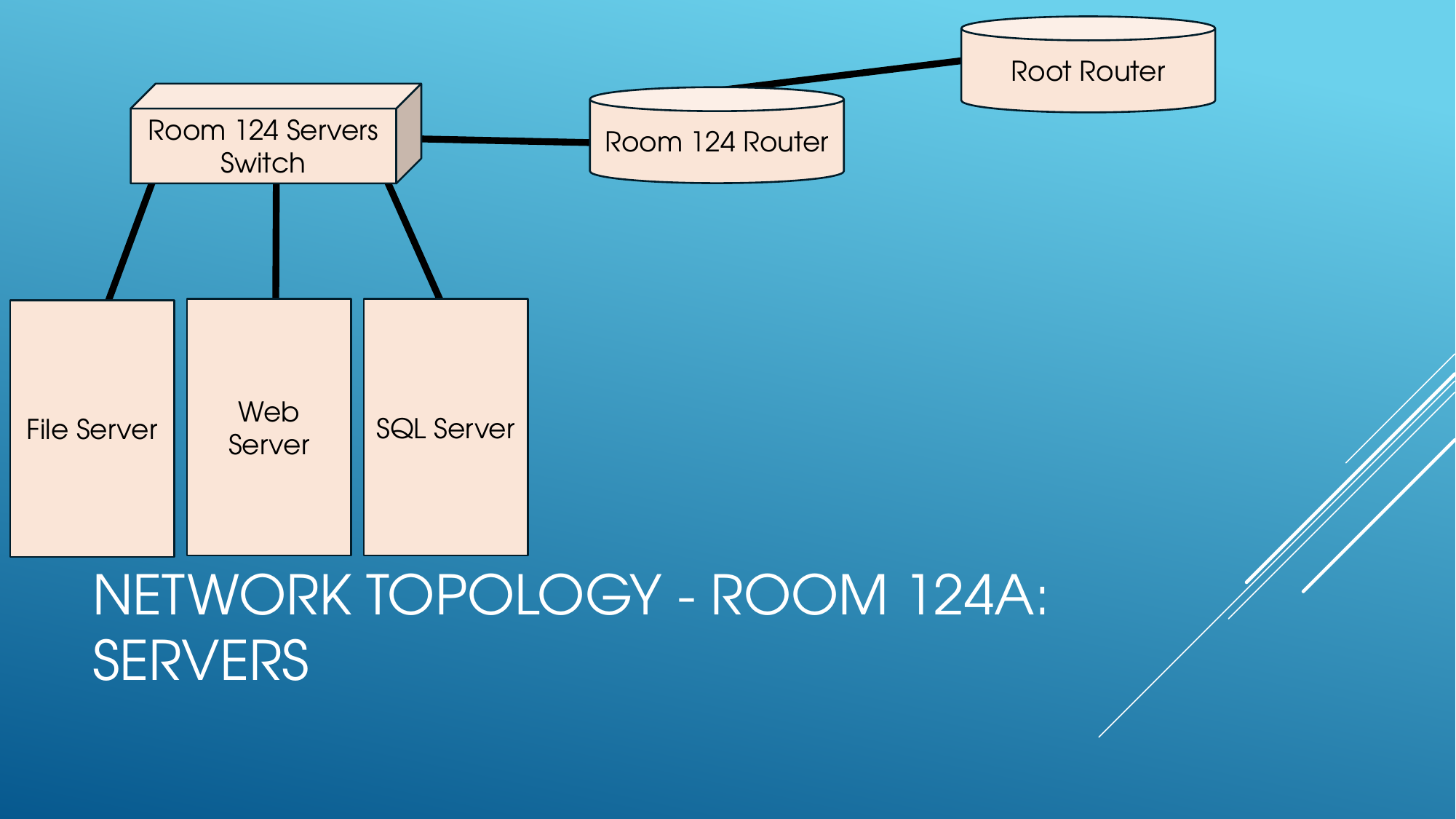

Root Router
Room 124 Servers Switch
Room 124 Router
Web Server
SQL Server
File Server
# Network Topology - room 124A: Servers